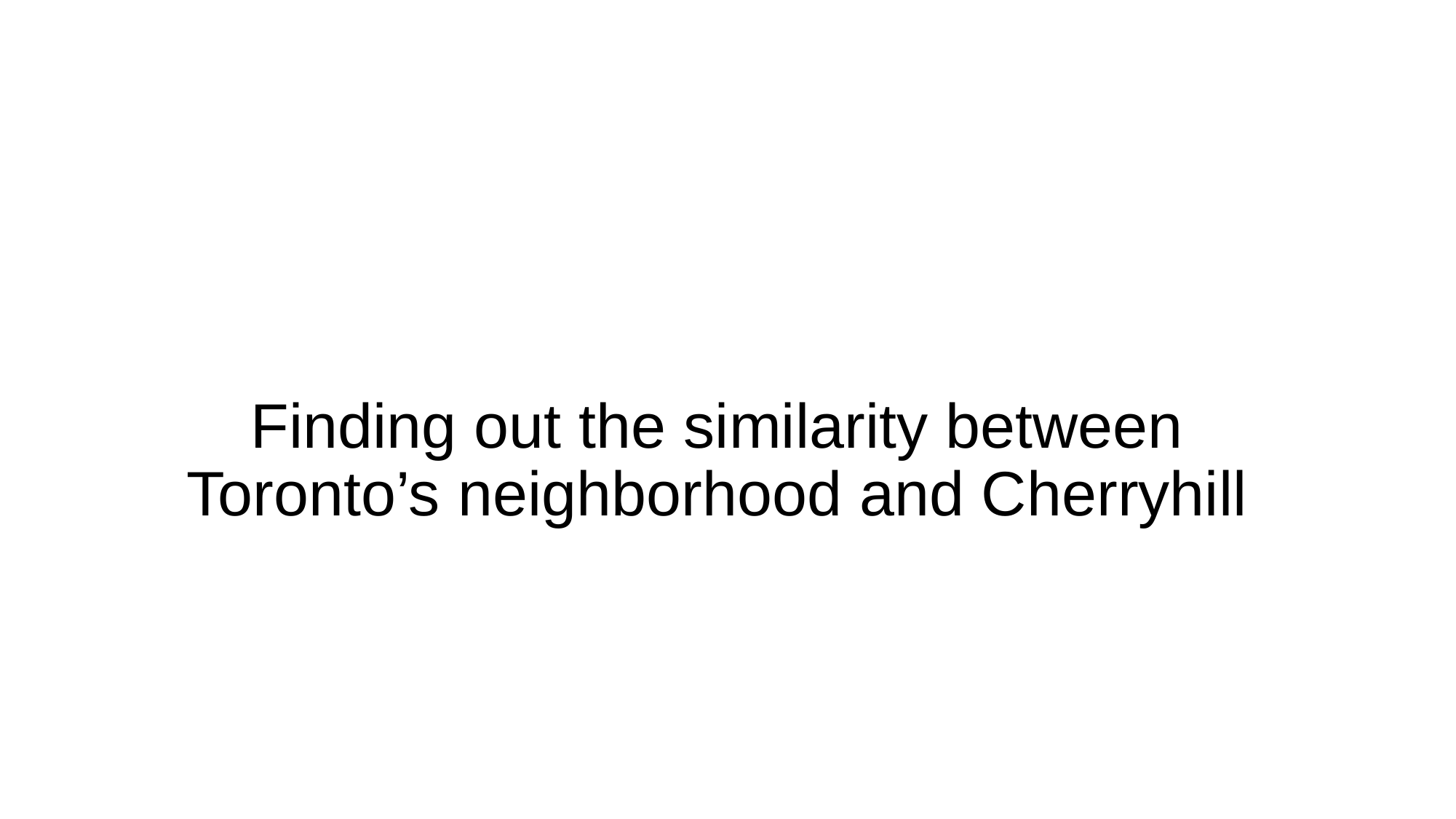

# Finding out the similarity between Toronto’s neighborhood and Cherryhill